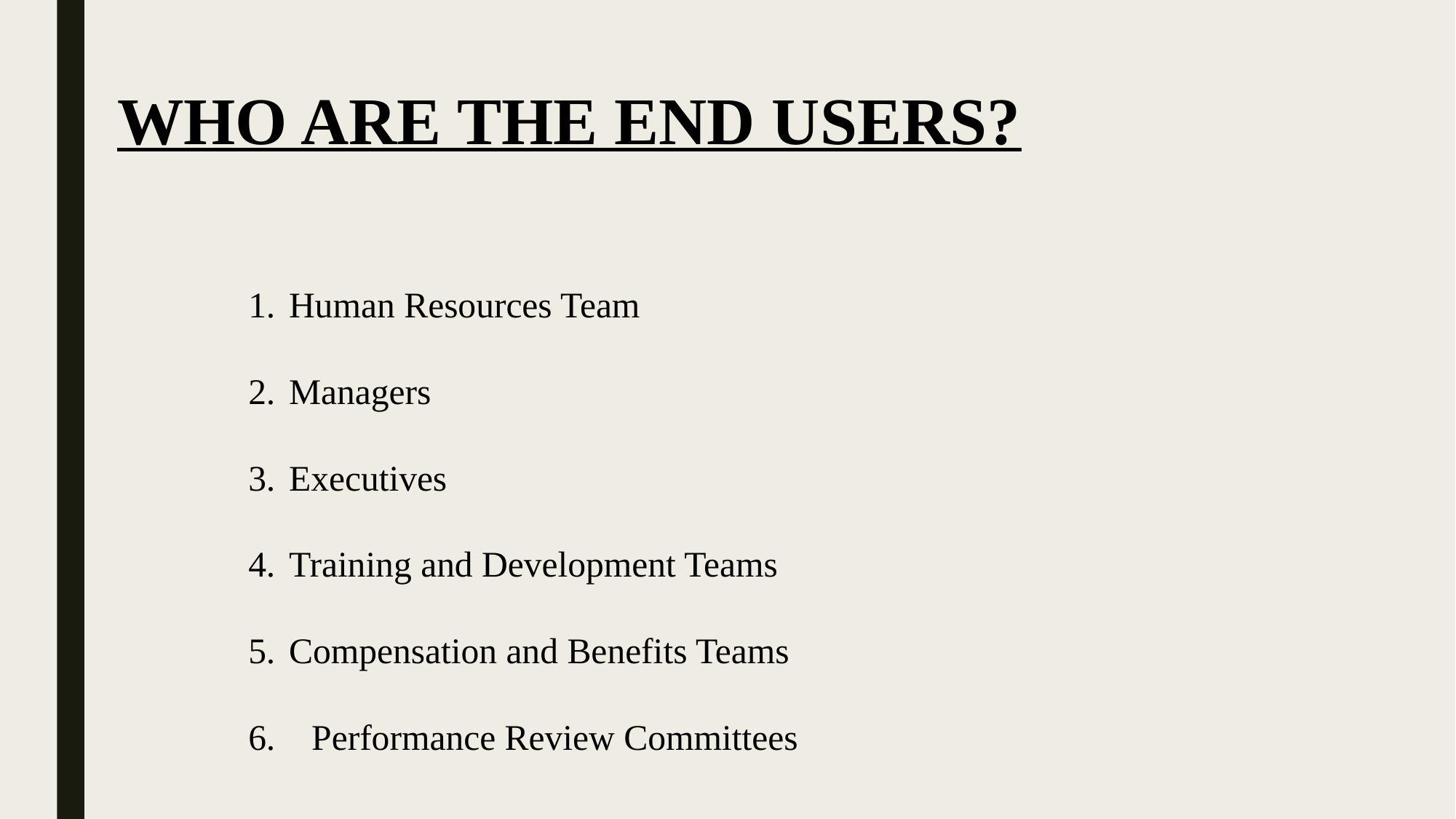

# WHO ARE THE END USERS?

Human Resources Team

Managers

Executives

Training and Development Teams

Compensation and Benefits Teams

6.    Performance Review Committees